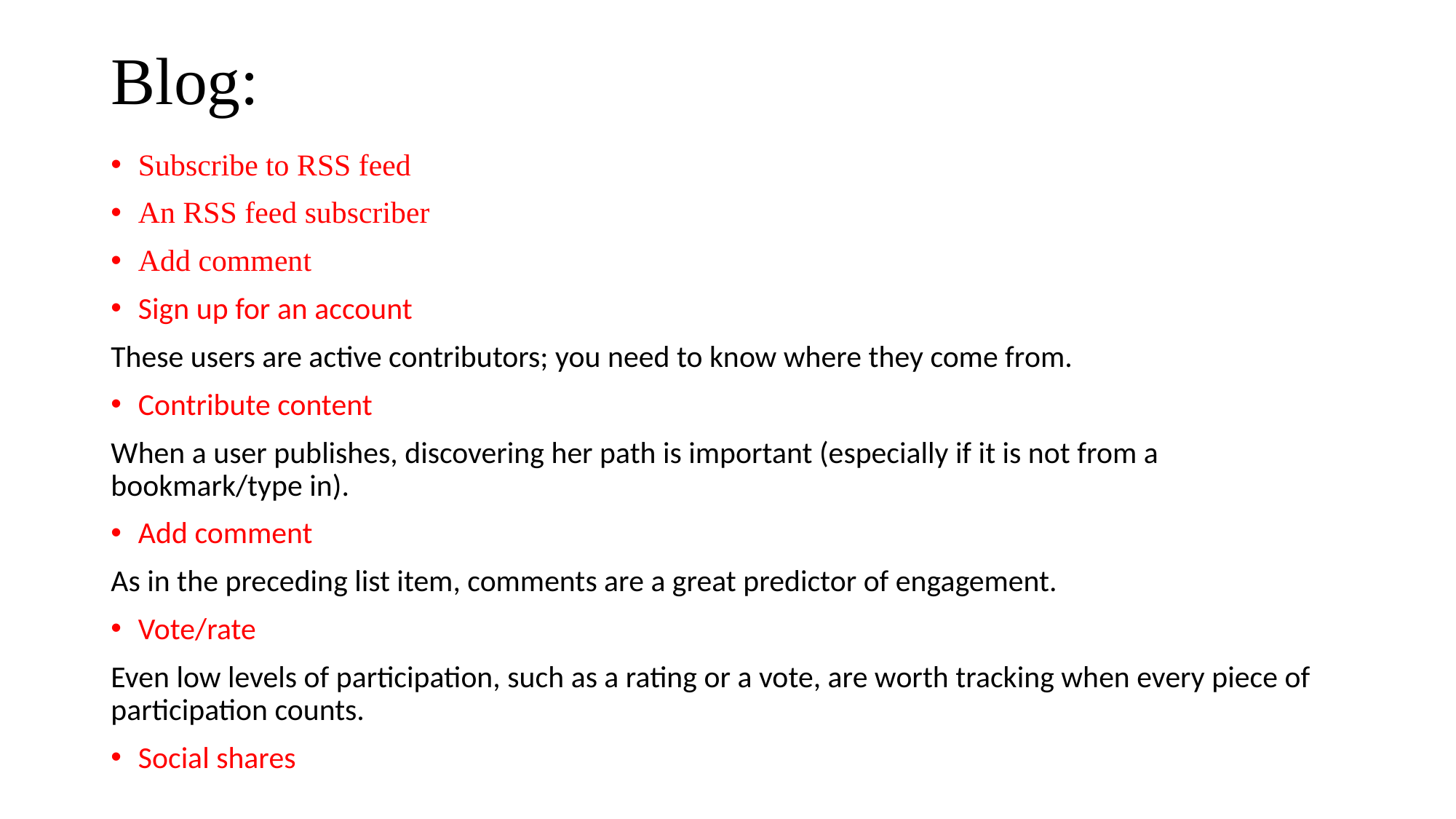

# Blog:
Subscribe to RSS feed
An RSS feed subscriber
Add comment
Sign up for an account
These users are active contributors; you need to know where they come from.
Contribute content
When a user publishes, discovering her path is important (especially if it is not from a bookmark/type in).
Add comment
As in the preceding list item, comments are a great predictor of engagement.
Vote/rate
Even low levels of participation, such as a rating or a vote, are worth tracking when every piece of participation counts.
Social shares